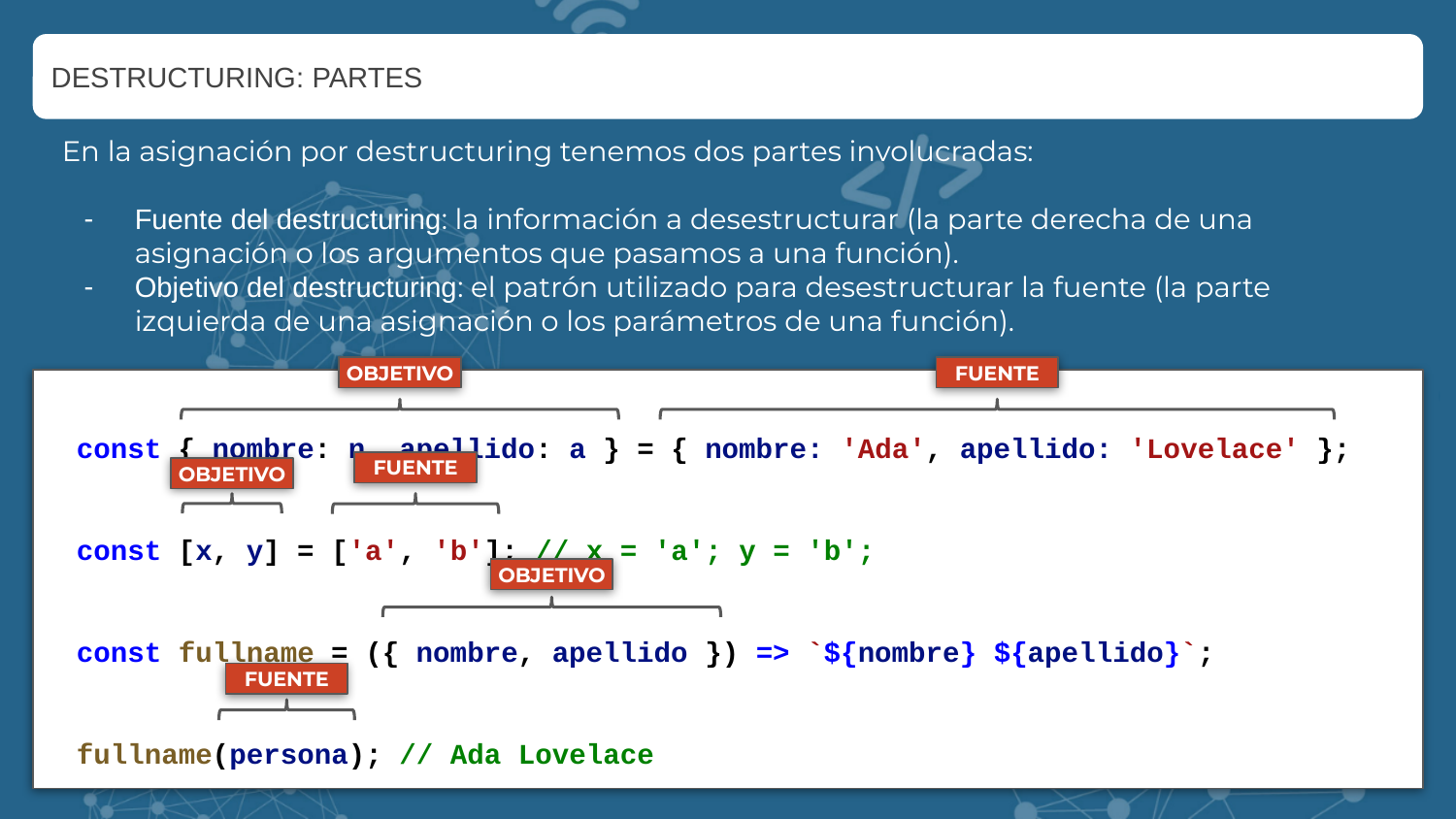

DESTRUCTURING: PARTES

En la asignación por destructuring tenemos dos partes involucradas:

Fuente del destructuring: la información a desestructurar (la parte derecha de una asignación o los argumentos que pasamos a una función).
Objetivo del destructuring: el patrón utilizado para desestructurar la fuente (la parte izquierda de una asignación o los parámetros de una función).

OBJETIVO
FUENTE
const { nombre: n, apellido: a } = { nombre: 'Ada', apellido: 'Lovelace' };

const [x, y] = ['a', 'b']; // x = 'a'; y = 'b';

const fullname = ({ nombre, apellido }) => `${nombre} ${apellido}`;

fullname(persona); // Ada Lovelace

FUENTE

OBJETIVO
OBJETIVO

FUENTE